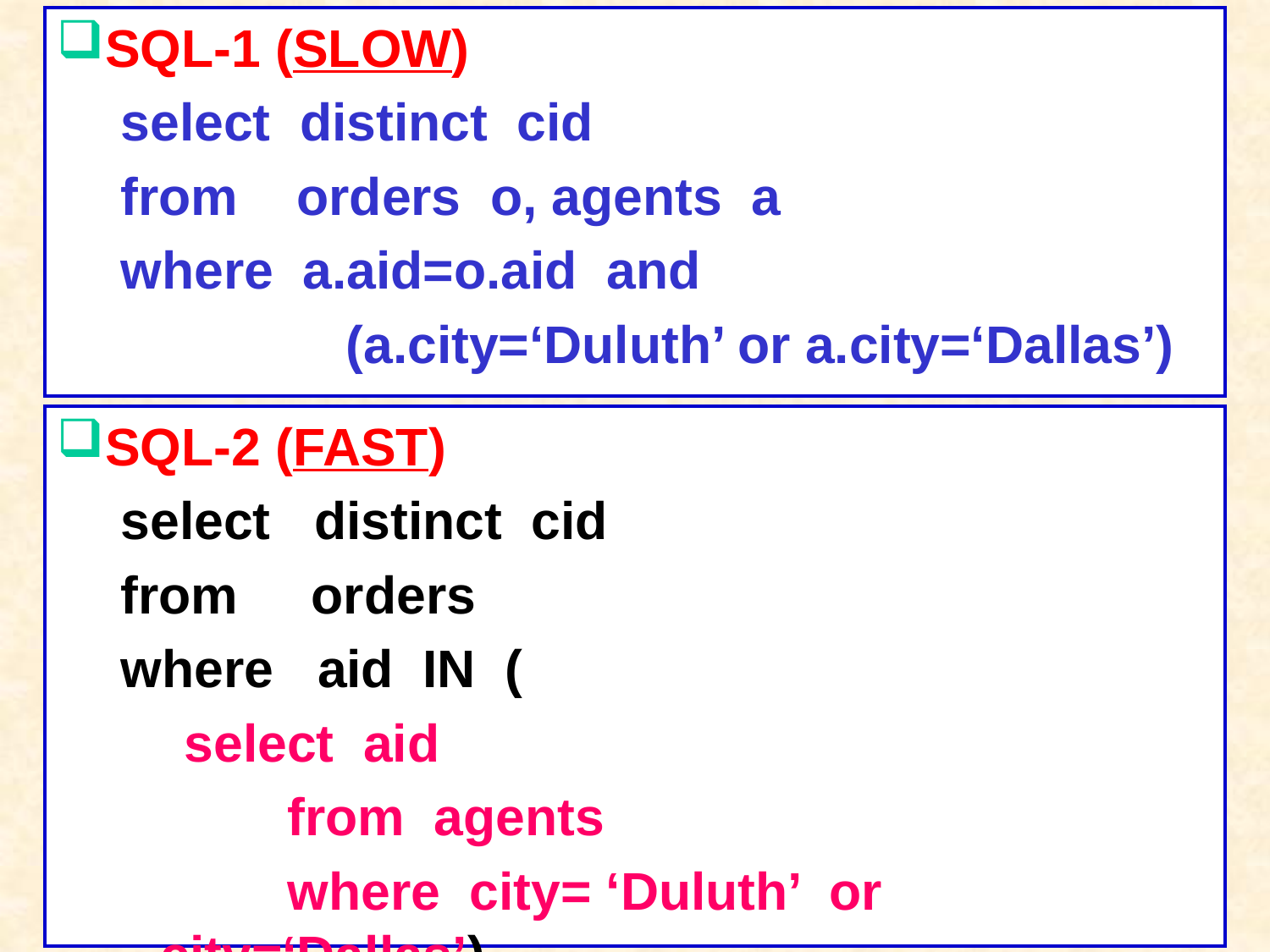

# SQL-1 (SLOW)
select  distinct  cid
from    orders  o, agents  a
where  a.aid=o.aid  and
		    (a.city=‘Duluth’ or a.city=‘Dallas’)
SQL-2 (FAST)
select   distinct  cid
from     orders
where   aid  IN  (
select  aid
		from  agents
		where  city= ‘Duluth’  or  city=‘Dallas’)

52